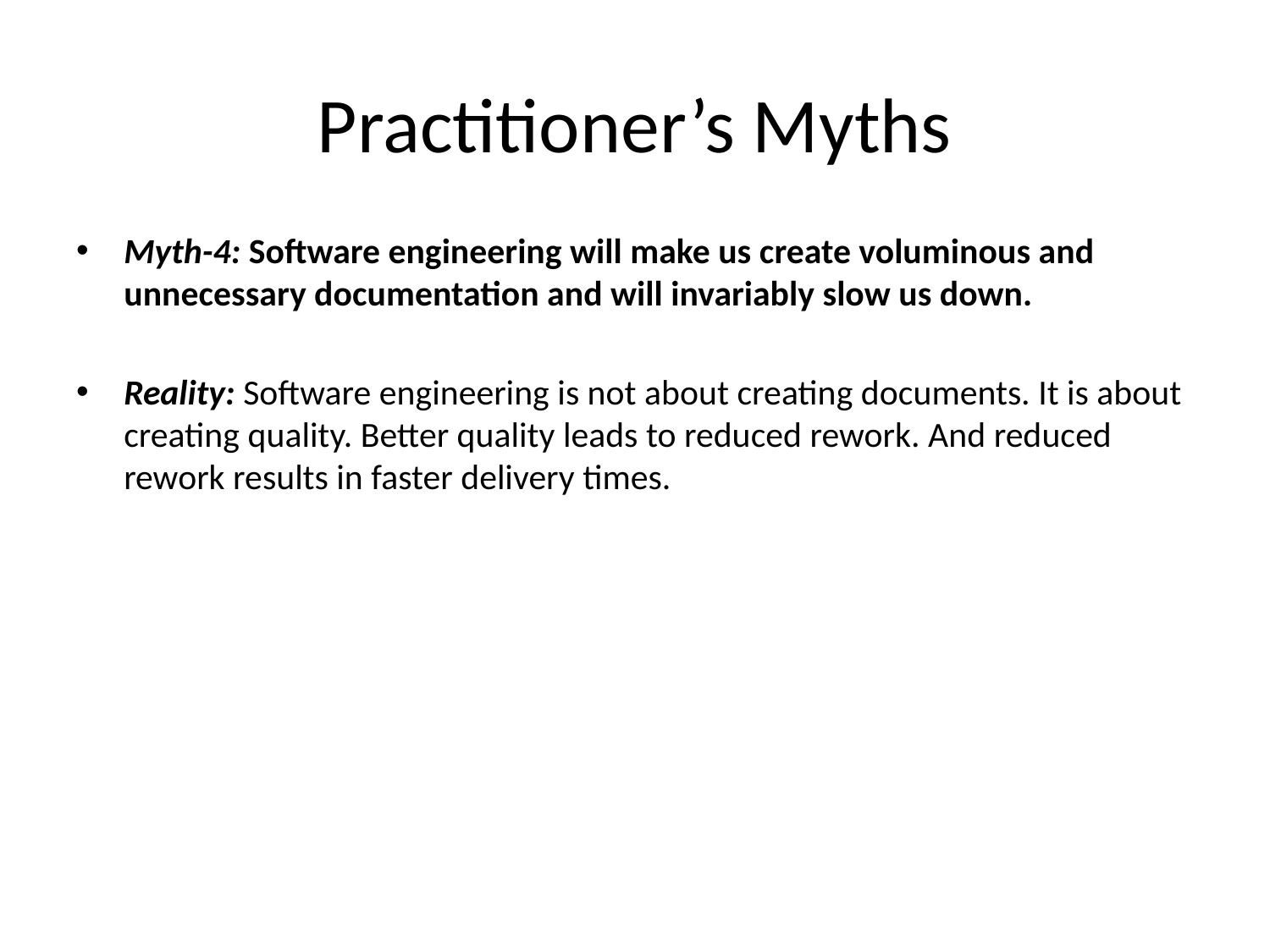

# Practitioner’s Myths
Myth-4: Software engineering will make us create voluminous and unnecessary documentation and will invariably slow us down.

Reality: Software engineering is not about creating documents. It is about creating quality. Better quality leads to reduced rework. And reduced rework results in faster delivery times.